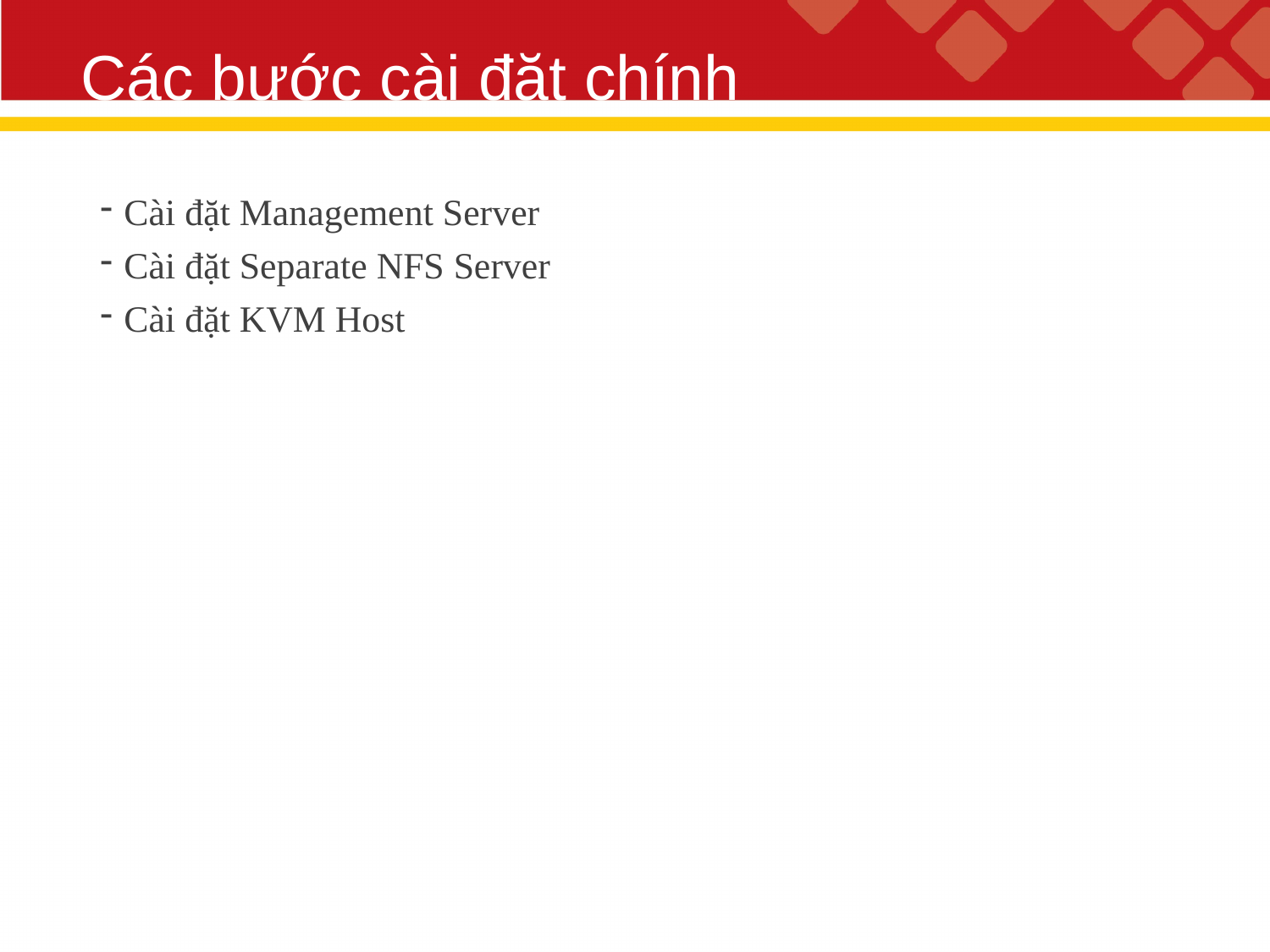

# Các bước cài đặt chính
Cài đặt Management Server
Cài đặt Separate NFS Server
Cài đặt KVM Host